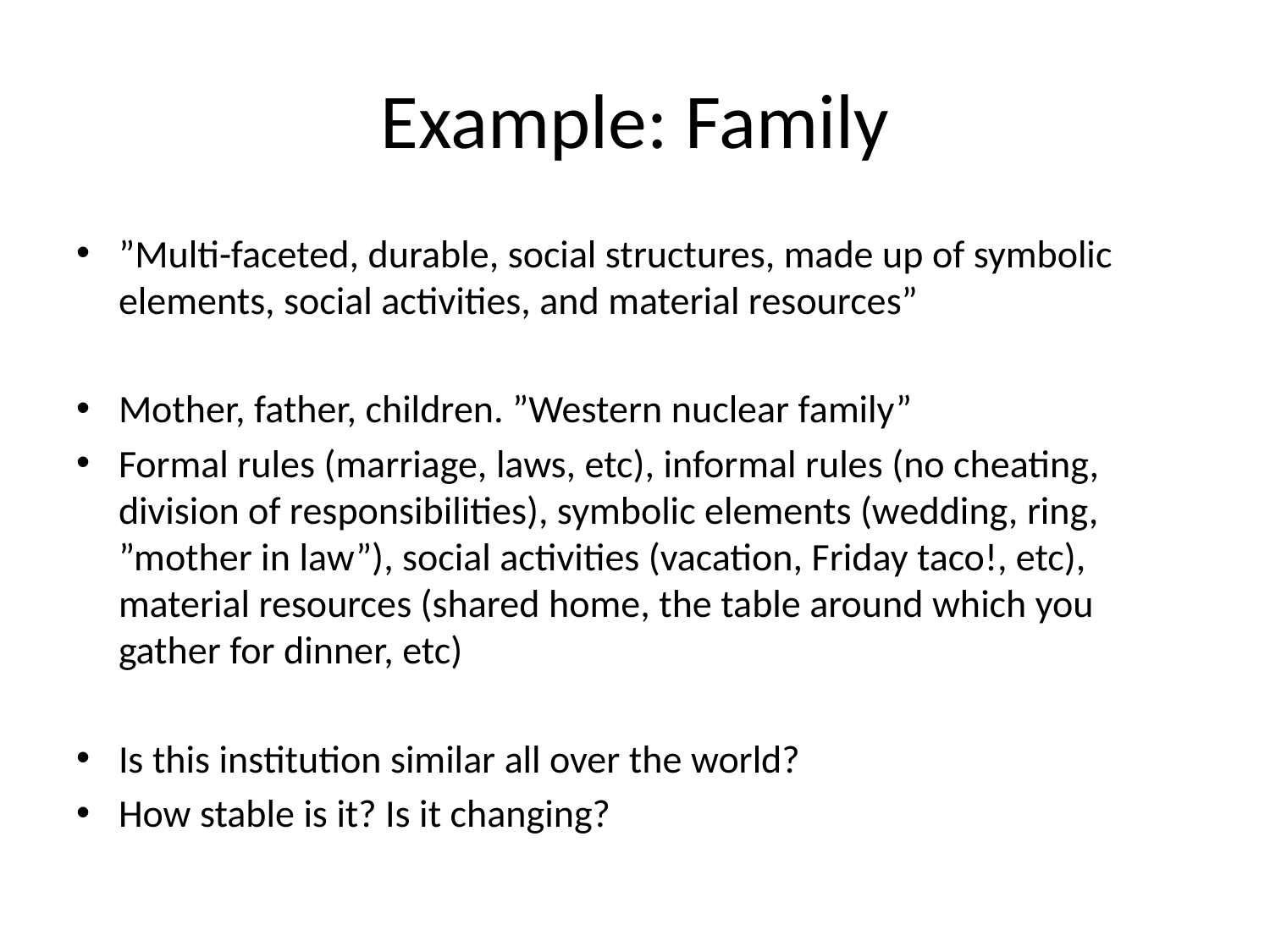

# Example: Family
”Multi-faceted, durable, social structures, made up of symbolic elements, social activities, and material resources”

Mother, father, children. ”Western nuclear family”
Formal rules (marriage, laws, etc), informal rules (no cheating, division of responsibilities), symbolic elements (wedding, ring, ”mother in law”), social activities (vacation, Friday taco!, etc), material resources (shared home, the table around which you gather for dinner, etc)

Is this institution similar all over the world?
How stable is it? Is it changing?